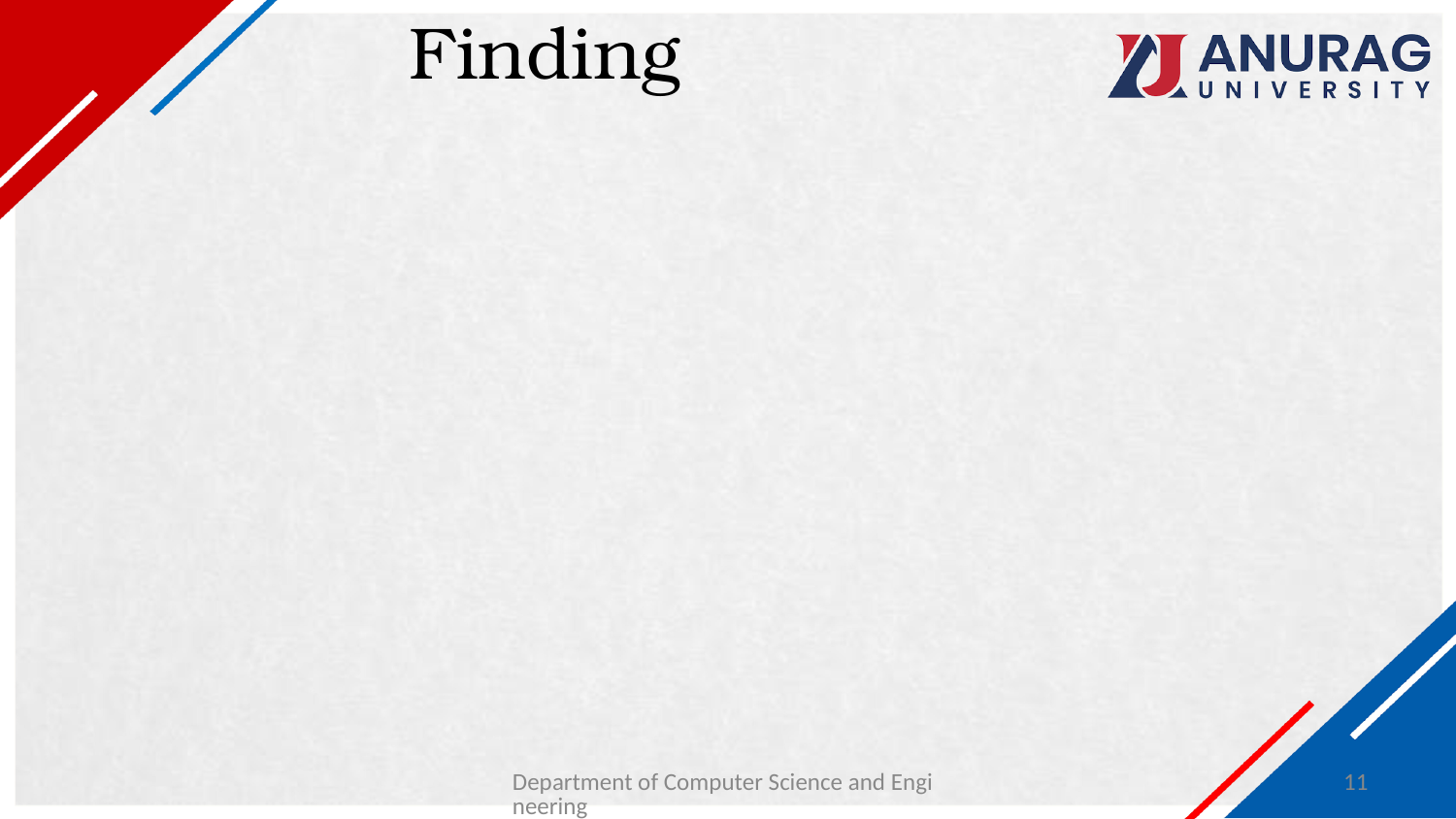

# Finding

Department of Computer Science and Engineering
11